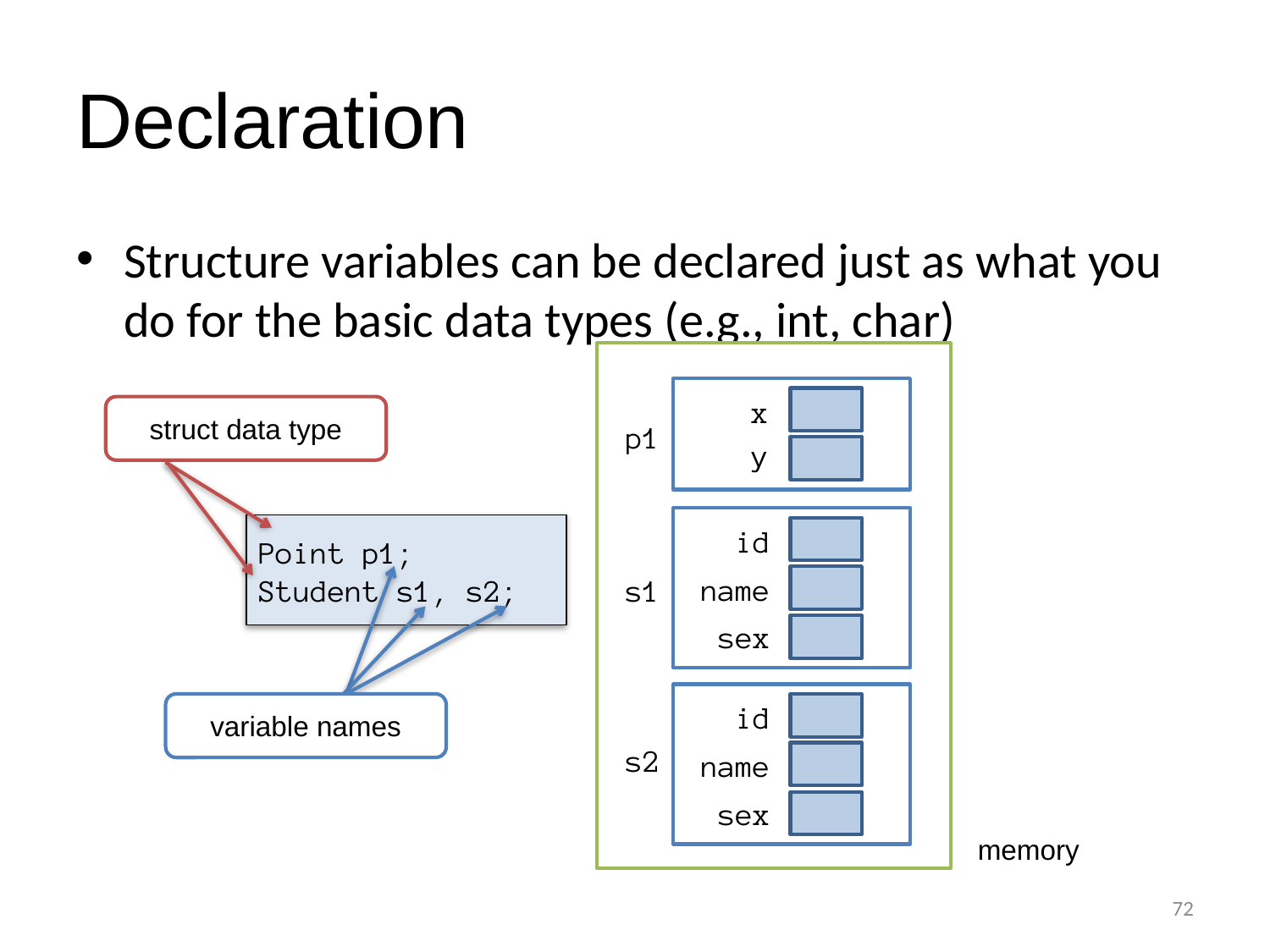

# Declaration
Structure variables can be declared just as what you do for the basic data types (e.g., int, char)

x

struct data type
p1
y

id
Point p1;
Student s1, s2;

name
s1

sex

id
variable names

s2
name

sex

memory
72